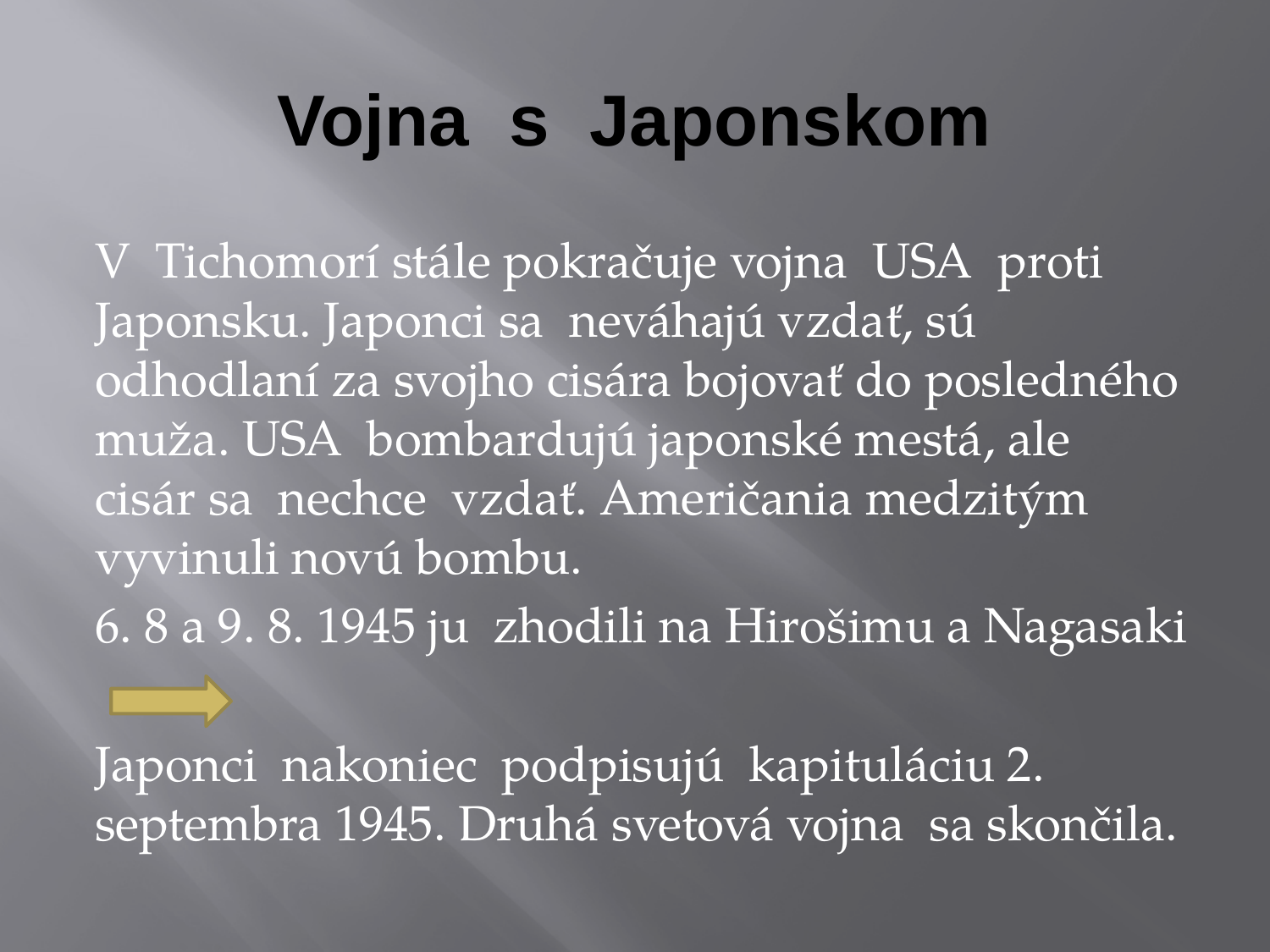

# Vojna  s  Japonskom
V  Tichomorí stále pokračuje vojna  USA  proti Japonsku. Japonci sa  neváhajú vzdať, sú odhodlaní za svojho cisára bojovať do posledného muža. USA  bombardujú japonské mestá, ale  cisár sa  nechce  vzdať. Američania medzitým vyvinuli novú bombu.
6. 8 a 9. 8. 1945 ju  zhodili na Hirošimu a Nagasaki

Japonci  nakoniec  podpisujú  kapituláciu 2. septembra 1945. Druhá svetová vojna  sa skončila.